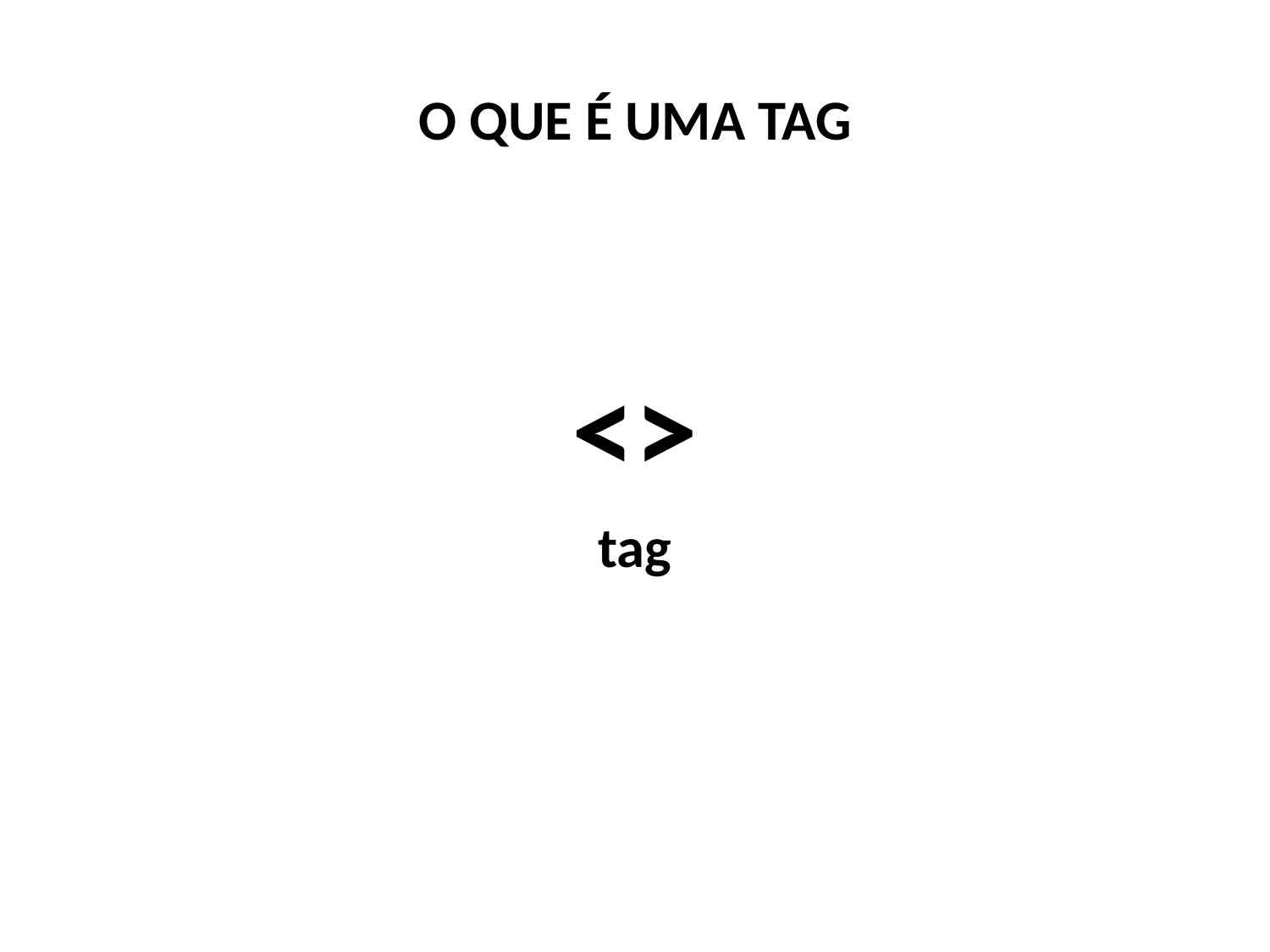

# O QUE É UMA TAG
<>
tag